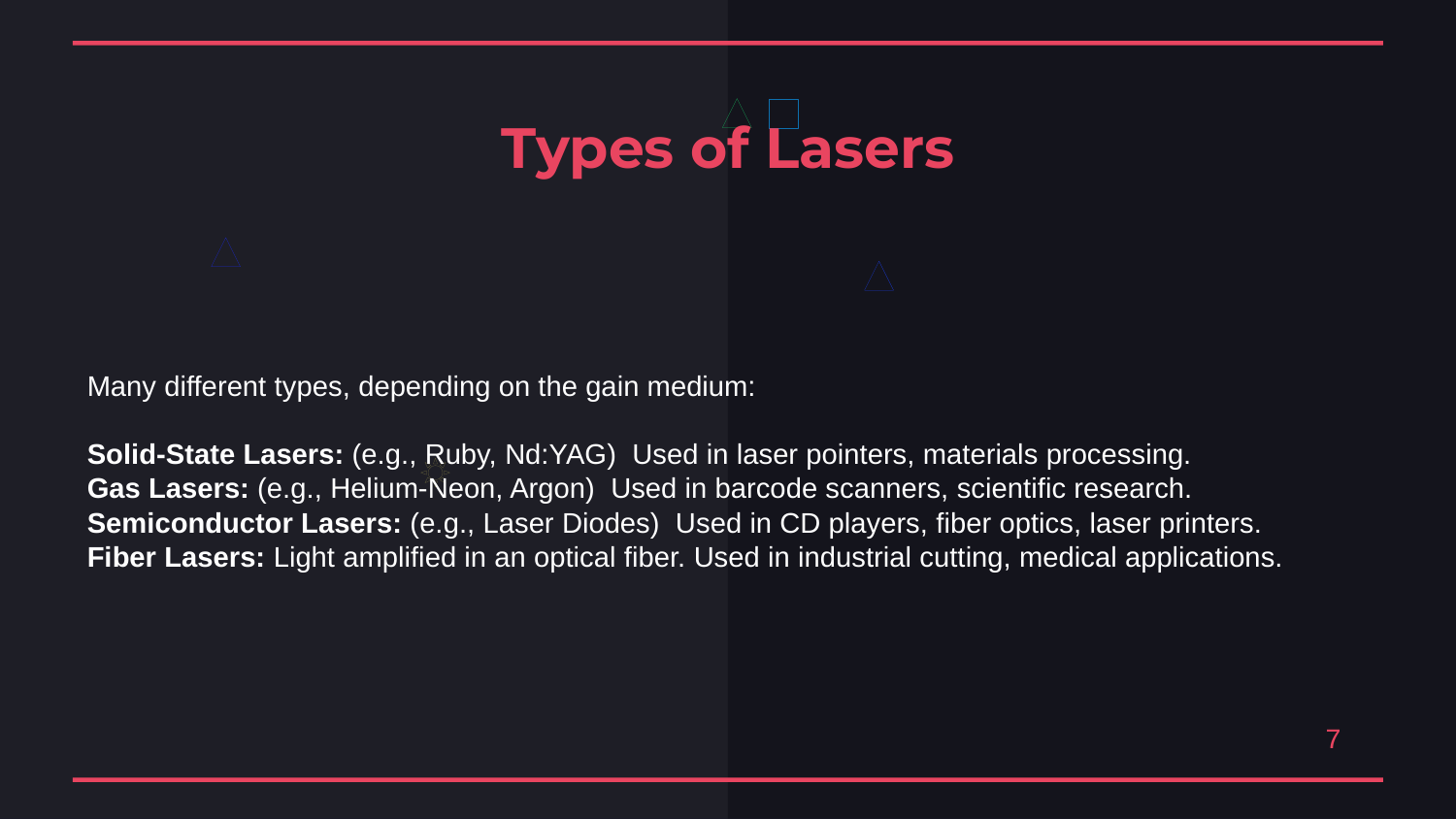

Types of Lasers

Many different types, depending on the gain medium:

Solid-State Lasers: (e.g., Ruby, Nd:YAG)  Used in laser pointers, materials processing.
Gas Lasers: (e.g., Helium-Neon, Argon)  Used in barcode scanners, scientific research.
Semiconductor Lasers: (e.g., Laser Diodes)  Used in CD players, fiber optics, laser printers.
Fiber Lasers: Light amplified in an optical fiber. Used in industrial cutting, medical applications.

7